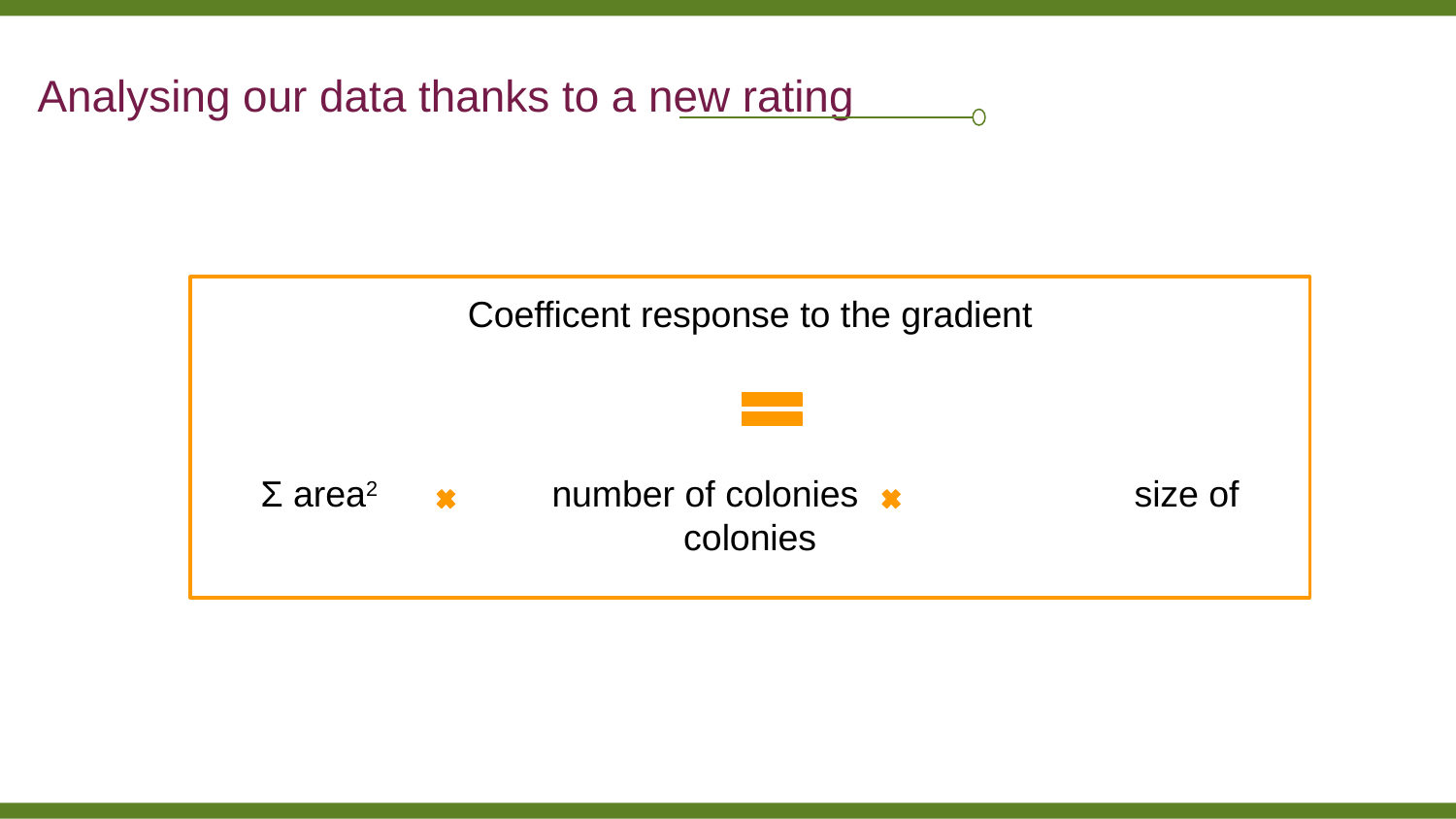

Analysing our data thanks to a new rating

Coefficent response to the gradient

Σ area2   	number of colonies		size of colonies